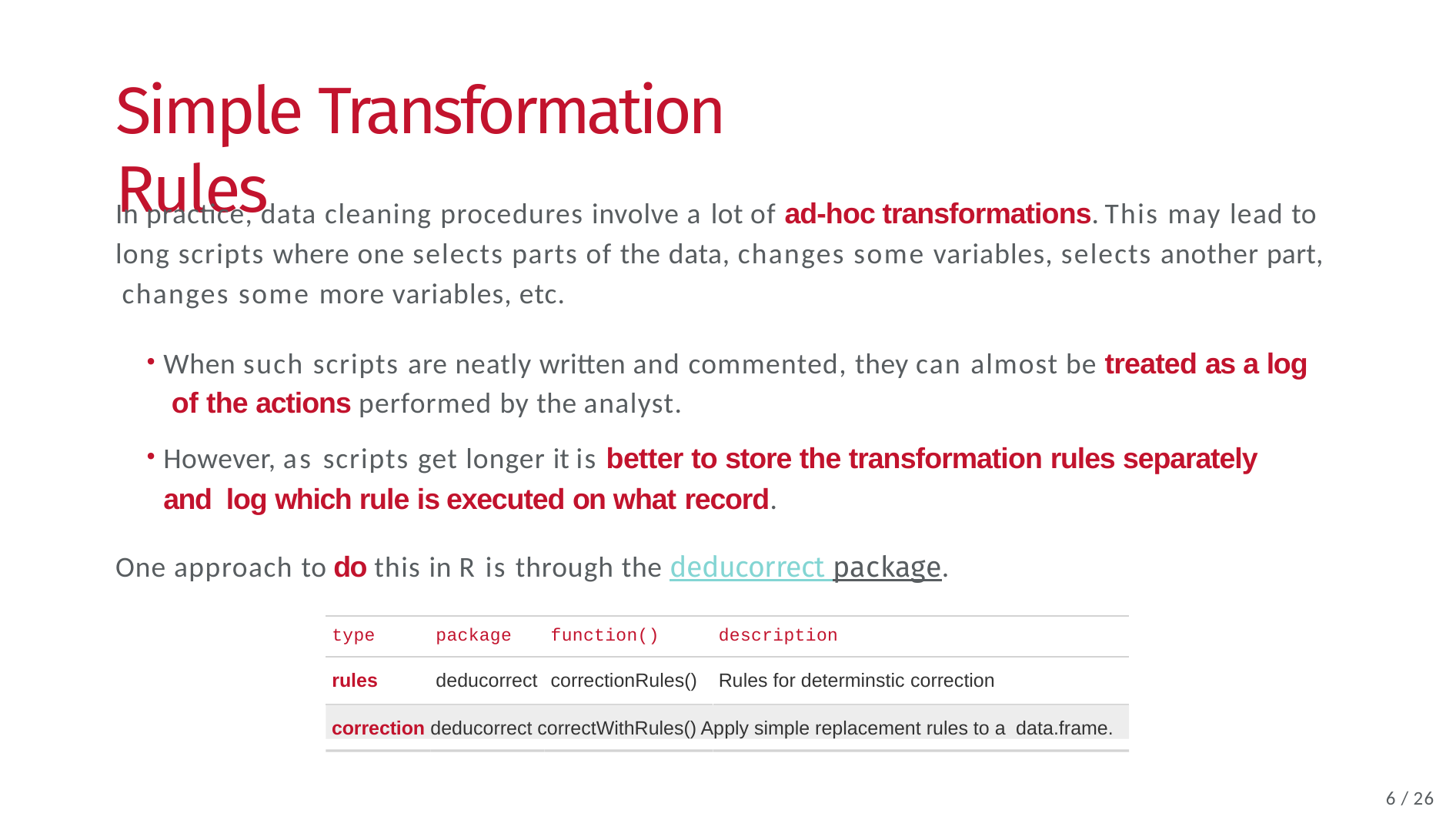

# Simple Transformation Rules
In practice, data cleaning procedures involve a lot of ad-hoc transformations. This may lead to  long scripts where one selects parts of the data, changes some variables, selects another part,  changes some more variables, etc.
When such scripts are neatly written and commented, they can almost be treated as a log  of the actions performed by the analyst.
However, as scripts get longer it is better to store the transformation rules separately and  log which rule is executed on what record.

One approach to do this in R is through the deducorrect package.
| type | package | function() | description |
| --- | --- | --- | --- |
| rules | deducorrect | correctionRules() | Rules for determinstic correction |

correction deducorrect correctWithRules() Apply simple replacement rules to a data.frame.

6 / 26